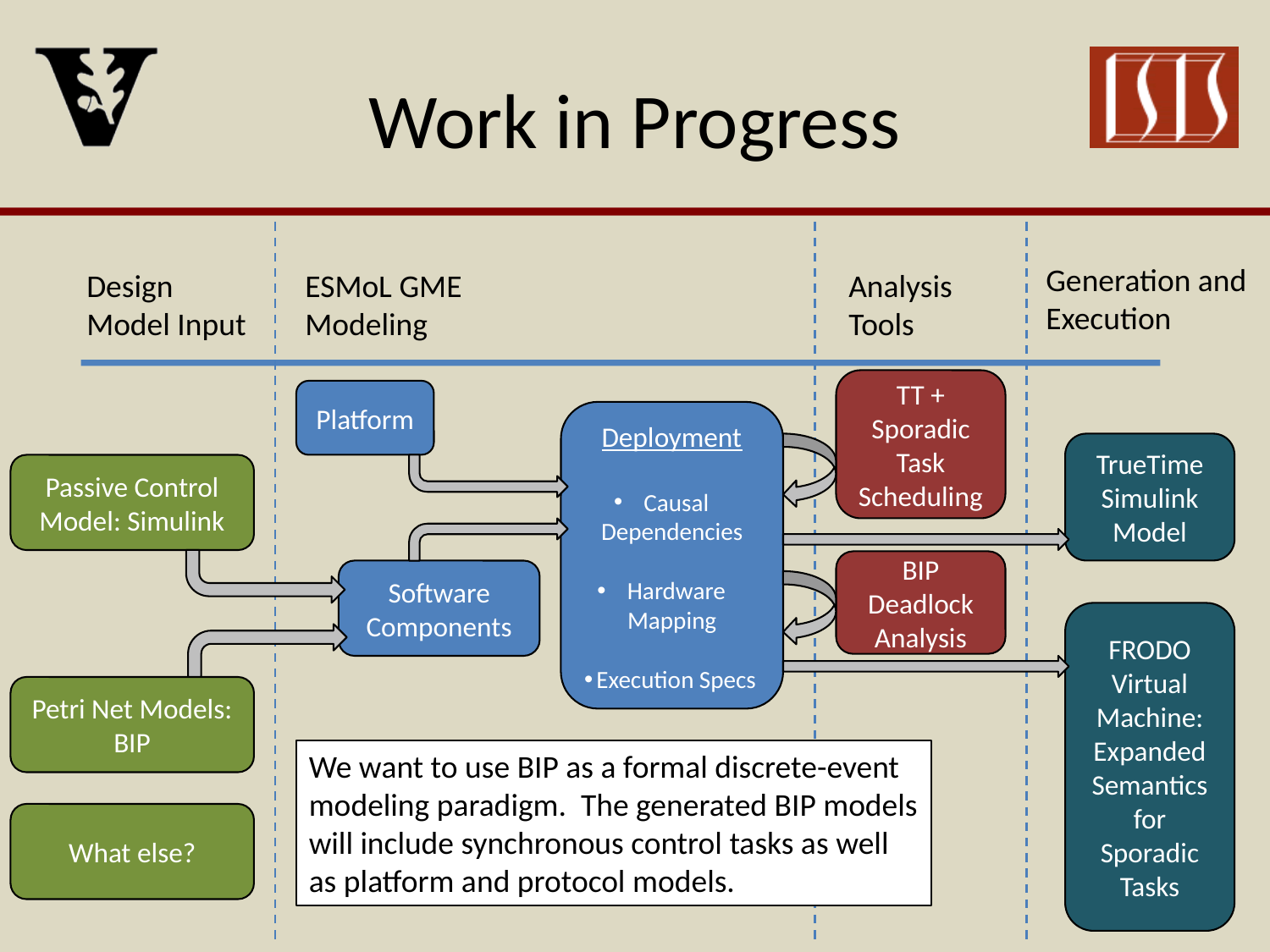

# Work in Progress
Generation and Execution
Design Model Input
ESMoL GME Modeling
Analysis Tools

TT + Sporadic Task Scheduling
Platform
Deployment

Causal Dependencies

Hardware Mapping

Execution Specs

TrueTime
Simulink
Model
Passive Control Model: Simulink

BIP Deadlock Analysis
Software Components

FRODO Virtual Machine:
Expanded Semantics for Sporadic Tasks

Petri Net Models: BIP
We want to use BIP as a formal discrete-event modeling paradigm.  The generated BIP models will include synchronous control tasks as well as platform and protocol models.
What else?